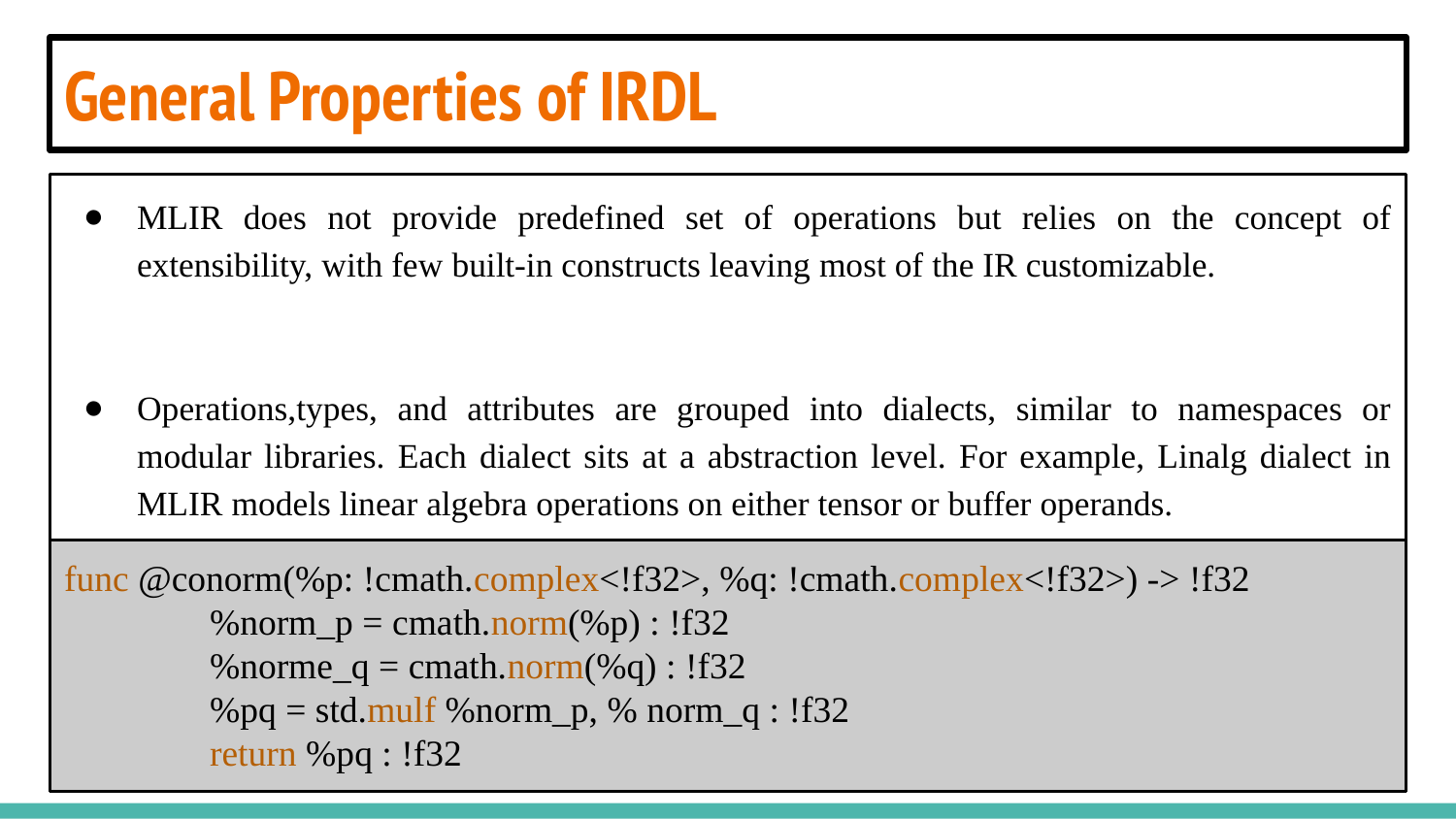

# General Properties of IRDL
MLIR does not provide predefined set of operations but relies on the concept of extensibility, with few built-in constructs leaving most of the IR customizable.

Operations,types, and attributes are grouped into dialects, similar to namespaces or modular libraries. Each dialect sits at a abstraction level. For example, Linalg dialect in MLIR models linear algebra operations on either tensor or buffer operands.
func @conorm(%p: !cmath.complex<!f32>, %q: !cmath.complex<!f32>) -> !f32                           	%norm_p = cmath.norm(%p) : !f32
	%norme_q = cmath.norm(%q) : !f32
	%pq = std.mulf %norm_p, % norm_q : !f32
	return %pq : !f32